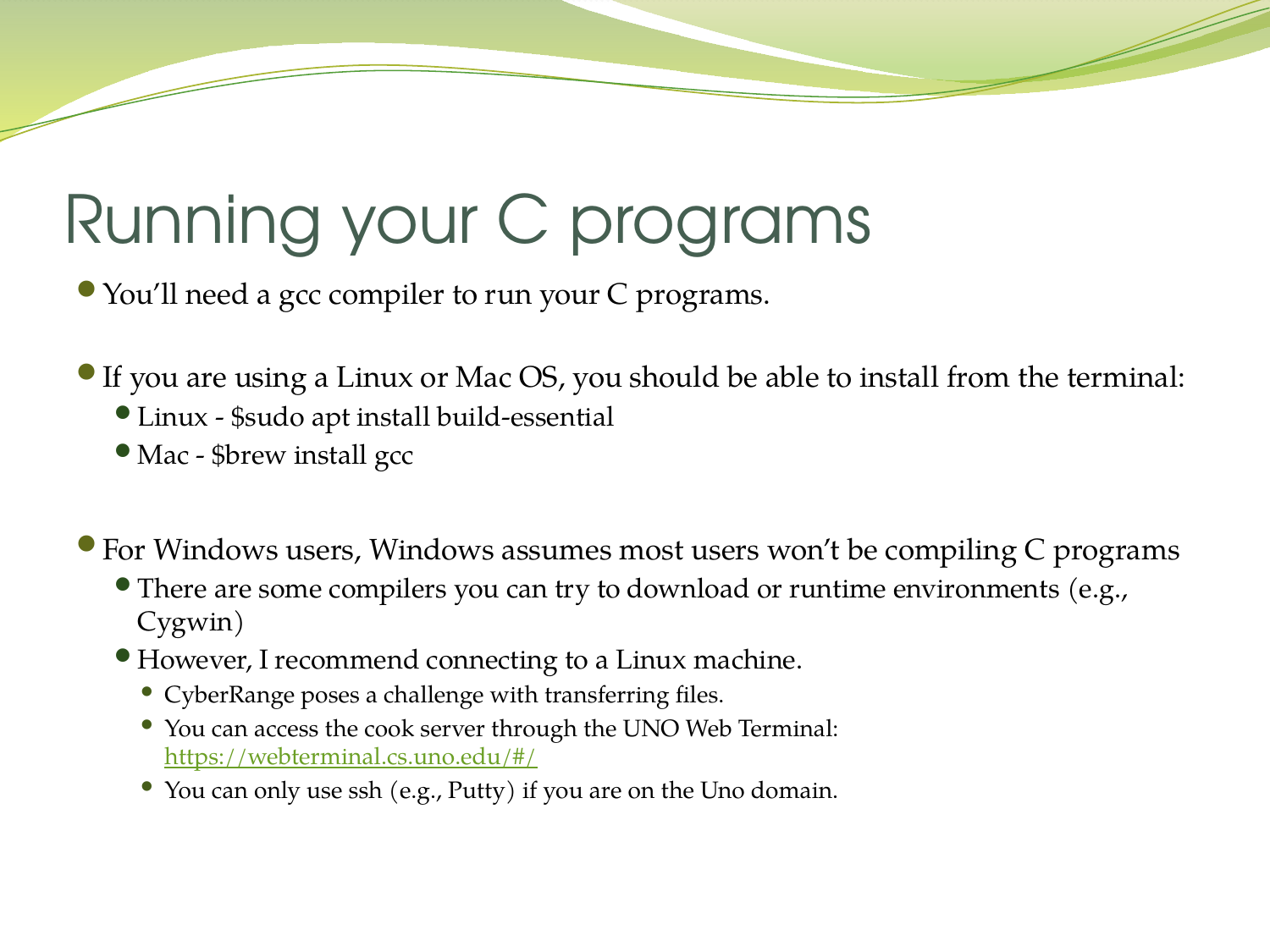

# Running your C programs
You’ll need a gcc compiler to run your C programs.

If you are using a Linux or Mac OS, you should be able to install from the terminal:
Linux - $sudo apt install build-essential
Mac - $brew install gcc

For Windows users, Windows assumes most users won’t be compiling C programs
There are some compilers you can try to download or runtime environments (e.g., Cygwin)
However, I recommend connecting to a Linux machine.
CyberRange poses a challenge with transferring files.
You can access the cook server through the UNO Web Terminal: https://webterminal.cs.uno.edu/#/
You can only use ssh (e.g., Putty) if you are on the Uno domain.